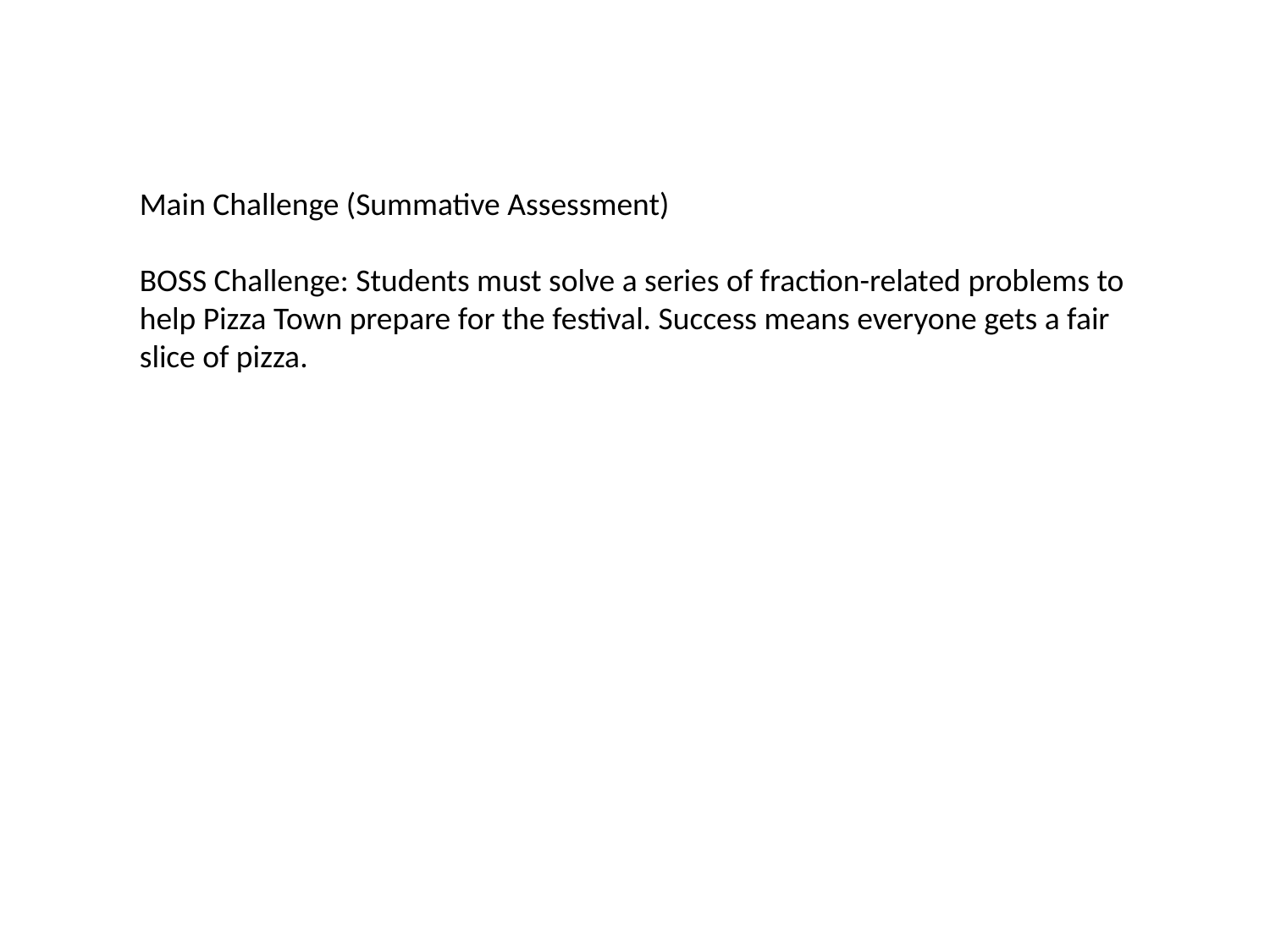

Main Challenge (Summative Assessment)
BOSS Challenge: Students must solve a series of fraction-related problems to help Pizza Town prepare for the festival. Success means everyone gets a fair slice of pizza.